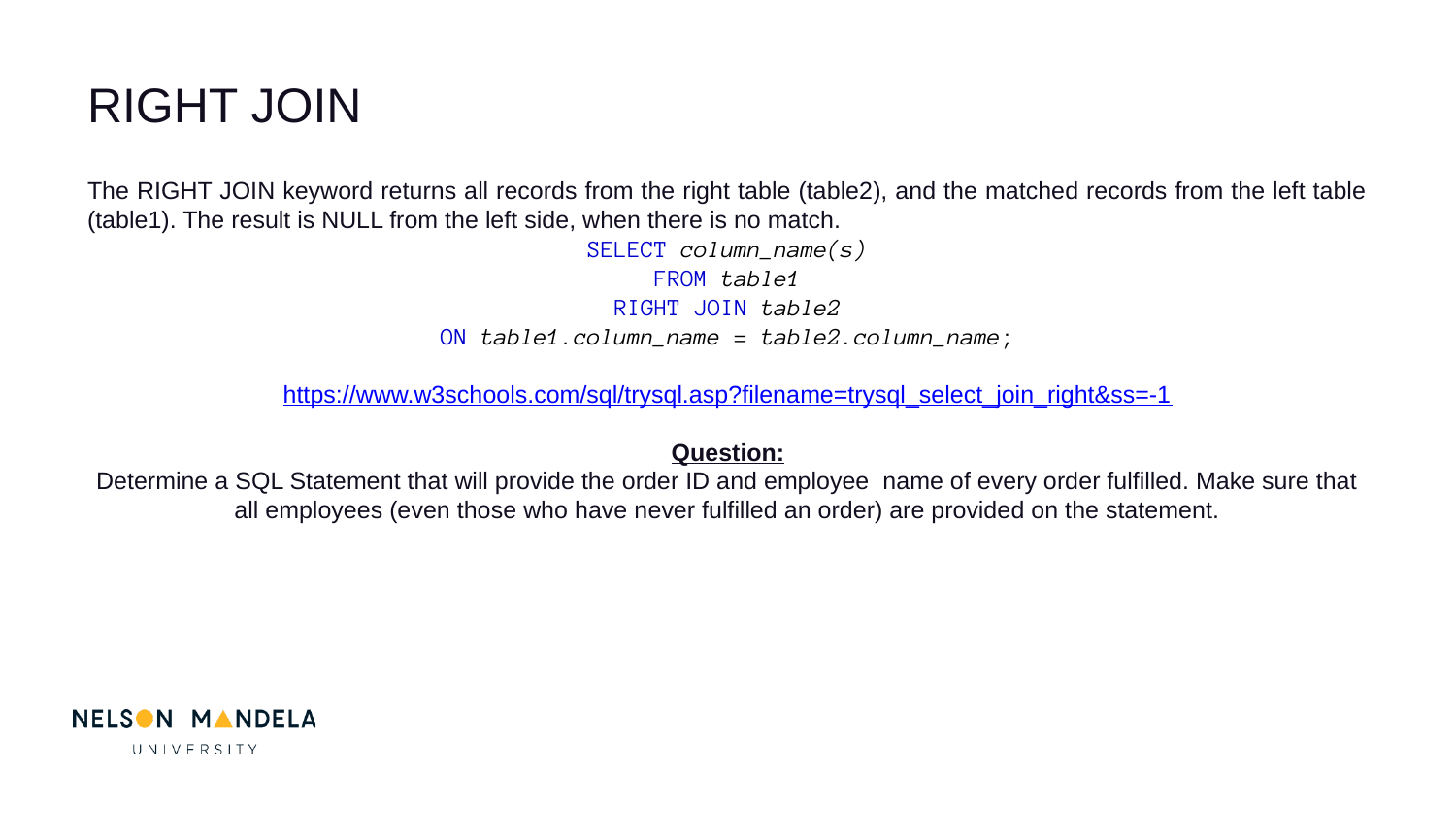

RIGHT JOIN
The RIGHT JOIN keyword returns all records from the right table (table2), and the matched records from the left table (table1). The result is NULL from the left side, when there is no match.
SELECT column_name(s)
FROM table1
RIGHT JOIN table2
ON table1.column_name = table2.column_name;

https://www.w3schools.com/sql/trysql.asp?filename=trysql_select_join_right&ss=-1

Question:
Determine a SQL Statement that will provide the order ID and employee  name of every order fulfilled. Make sure that all employees (even those who have never fulfilled an order) are provided on the statement.